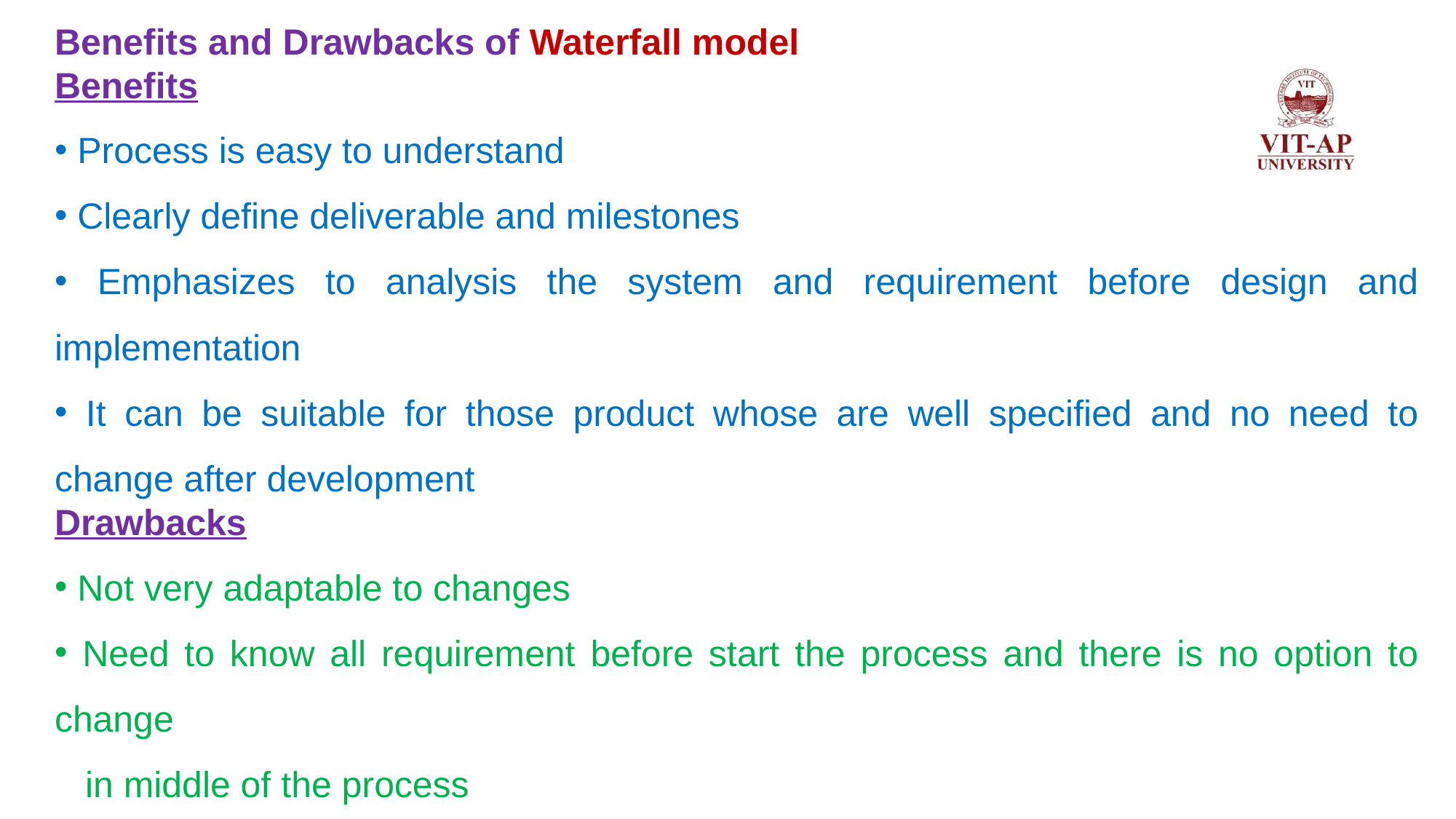

Benefits and Drawbacks of Waterfall model
Benefits
 Process is easy to understand
 Clearly define deliverable and milestones
 Emphasizes to analysis the system and requirement before design and implementation
 It can be suitable for those product whose are well specified and no need to change after development
Drawbacks
 Not very adaptable to changes
 Need to know all requirement before start the process and there is no option to change
   in middle of the process
 Testing occurs at the very end of the project so if there any bug found during testing
   it become costly to fix those bug